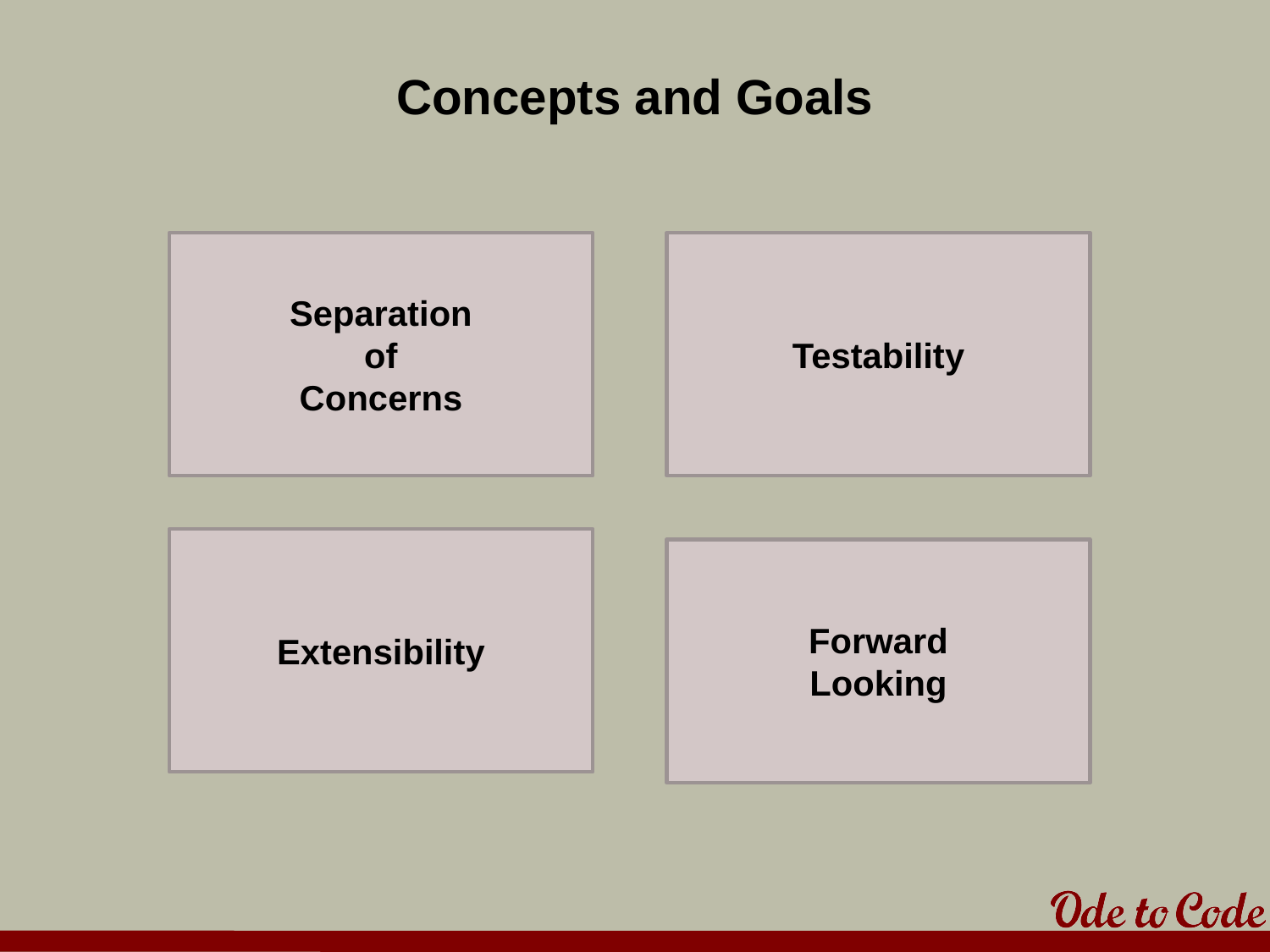

# Concepts and Goals
Separation
of
Concerns
Testability
Extensibility
Forward
Looking